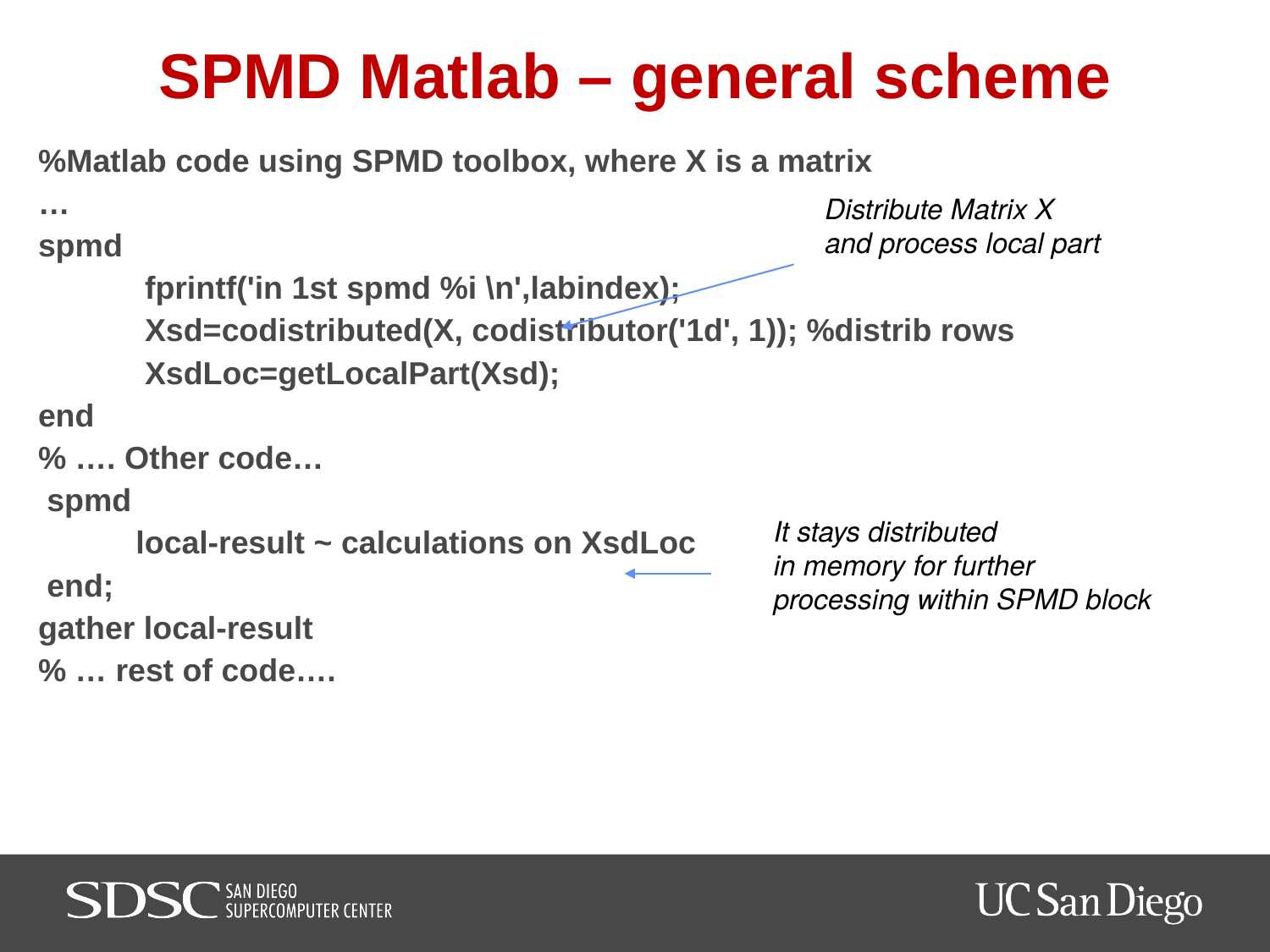

# SPMD Matlab – general scheme
%Matlab code using SPMD toolbox, where X is a matrix
…
spmd
            fprintf('in 1st spmd %i \n',labindex);
            Xsd=codistributed(X, codistributor('1d', 1)); %distrib rows
            XsdLoc=getLocalPart(Xsd);
end
% …. Other code…
 spmd
           local-result ~ calculations on XsdLoc
 end;
gather local-result
% … rest of code….
Distribute Matrix X
and process local part
It stays distributed
in memory for further
processing within SPMD block